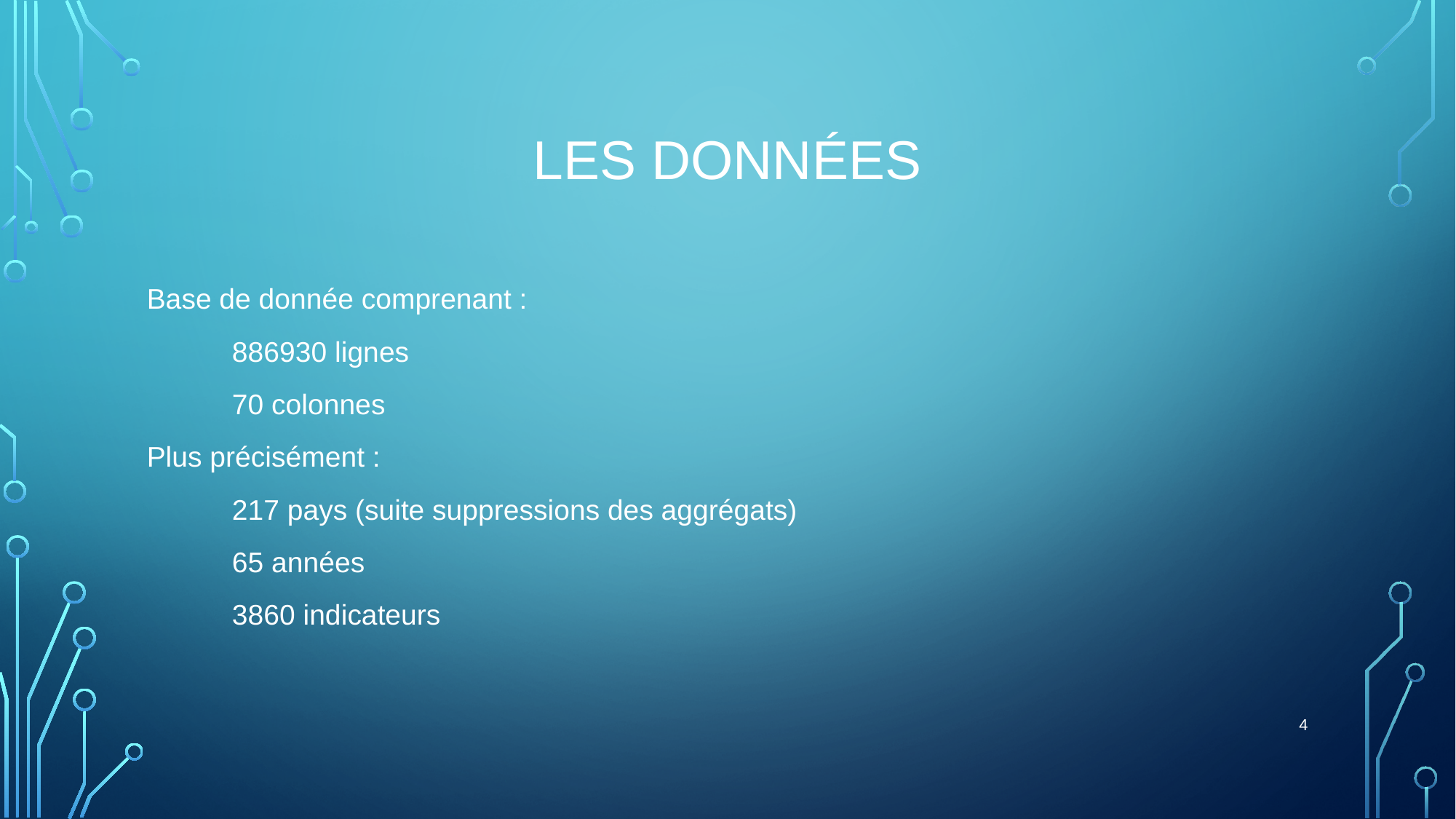

Les données
Base de donnée comprenant :
	886930 lignes
	70 colonnes
Plus précisément :
	217 pays (suite suppressions des aggrégats)
	65 années
	3860 indicateurs

4